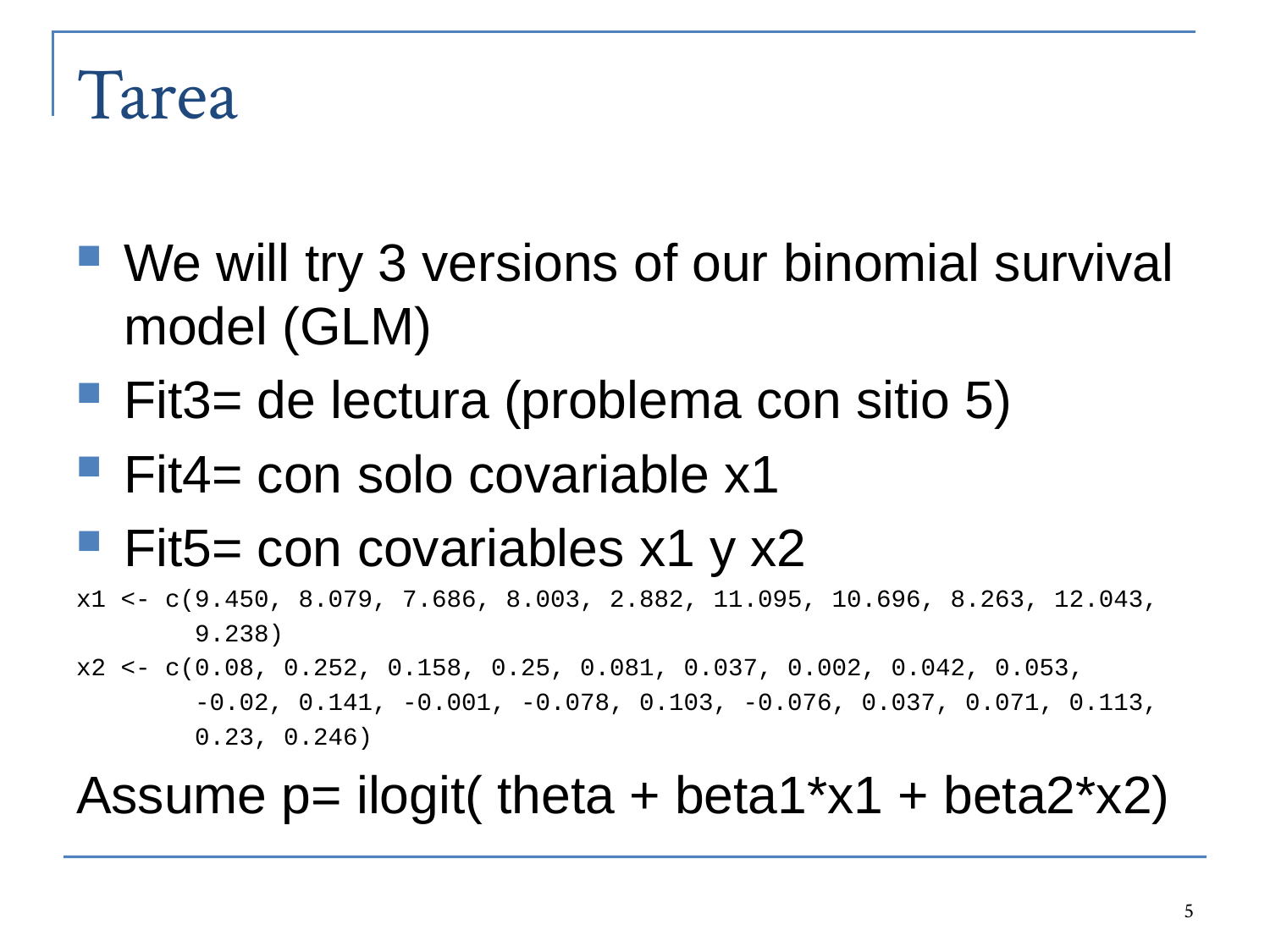

# Tarea
We will try 3 versions of our binomial survival model (GLM)
Fit3= de lectura (problema con sitio 5)
Fit4= con solo covariable x1
Fit5= con covariables x1 y x2
x1 <- c(9.450, 8.079, 7.686, 8.003, 2.882, 11.095, 10.696, 8.263, 12.043,
        9.238)
x2 <- c(0.08, 0.252, 0.158, 0.25, 0.081, 0.037, 0.002, 0.042, 0.053,
        -0.02, 0.141, -0.001, -0.078, 0.103, -0.076, 0.037, 0.071, 0.113,
        0.23, 0.246)
Assume p= ilogit( theta + beta1*x1 + beta2*x2)
5